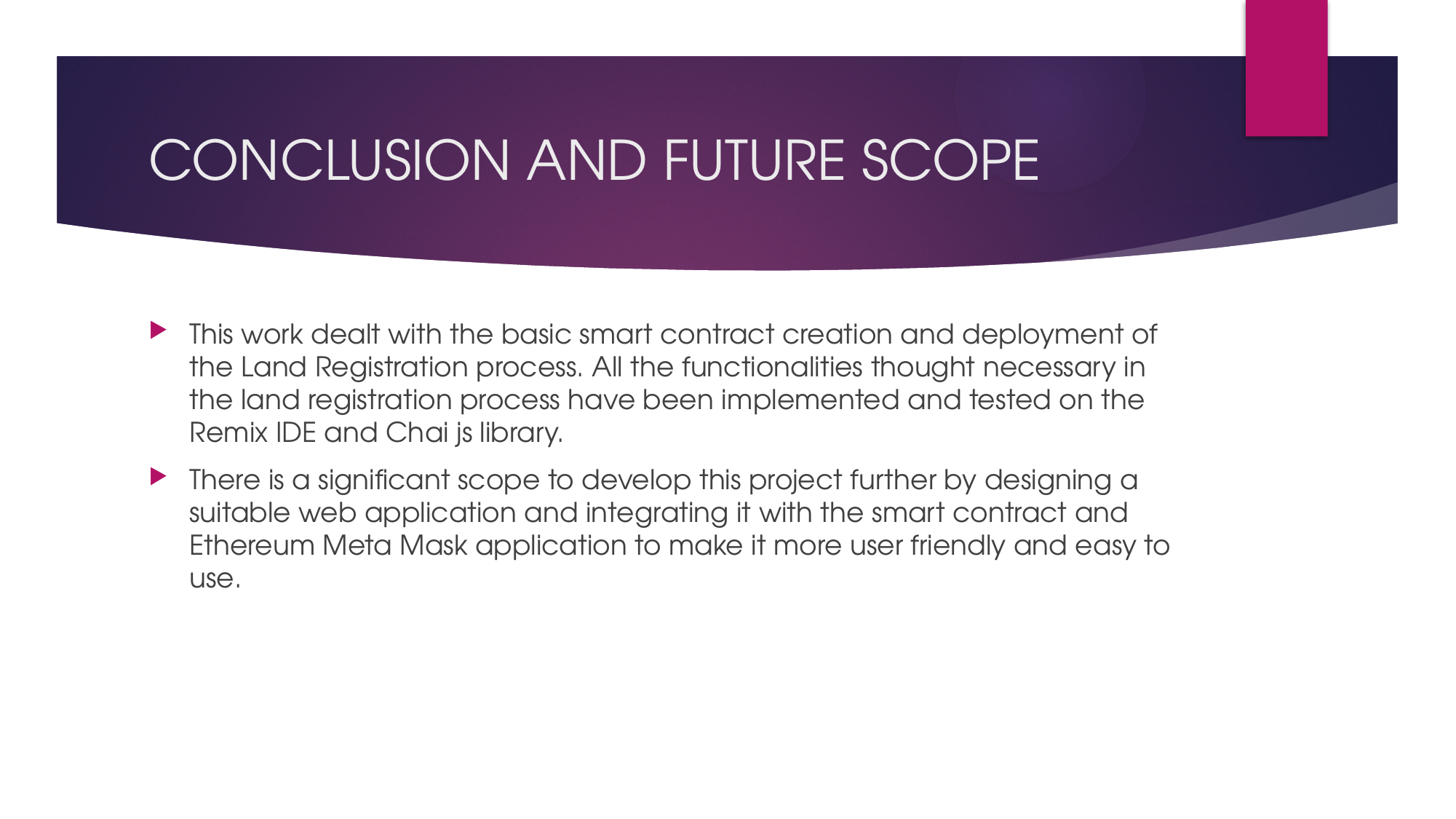

# CONCLUSION AND FUTURE SCOPE
This work dealt with the basic smart contract creation and deployment of the Land Registration process. All the functionalities thought necessary in the land registration process have been implemented and tested on the Remix IDE and Chai js library.
There is a significant scope to develop this project further by designing a suitable web application and integrating it with the smart contract and Ethereum Meta Mask application to make it more user friendly and easy to use.